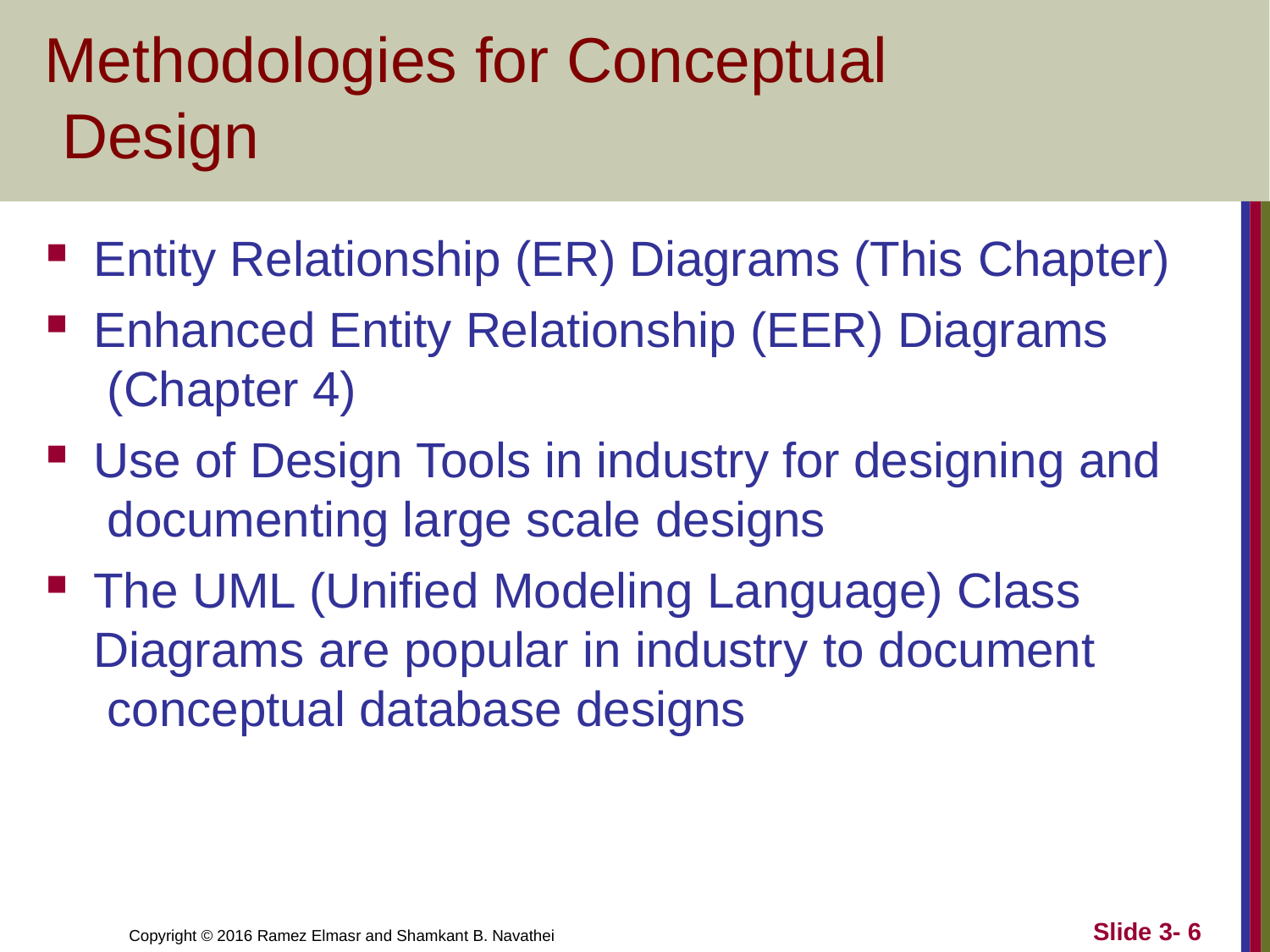

# Methodologies for Conceptual  Design
Entity Relationship (ER) Diagrams (This Chapter)
Enhanced Entity Relationship (EER) Diagrams  (Chapter 4)
Use of Design Tools in industry for designing and  documenting large scale designs
The UML (Unified Modeling Language) Class  Diagrams are popular in industry to document  conceptual database designs
Slide 3- 6
Copyright © 2016 Ramez Elmasr and Shamkant B. Navathei